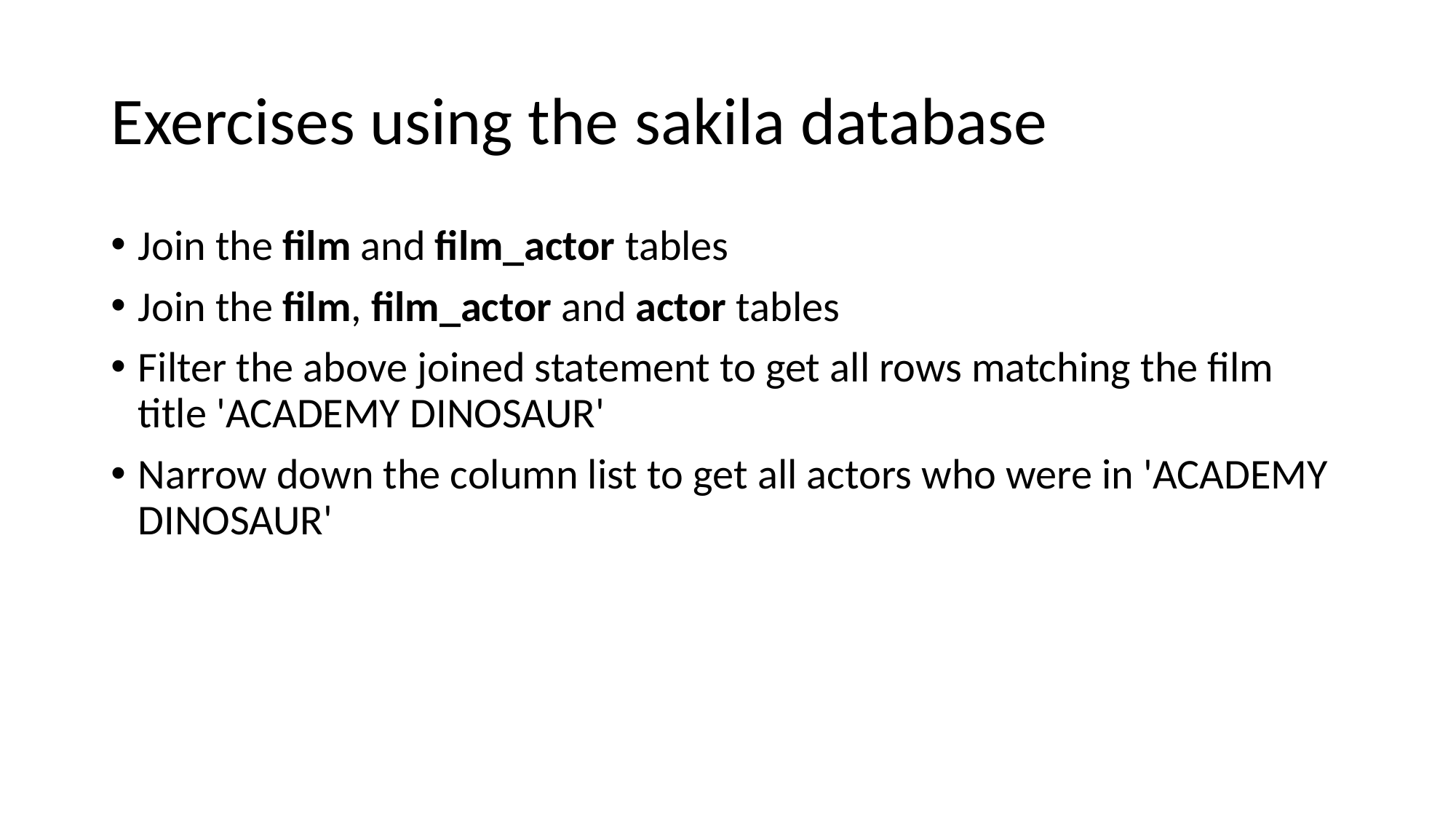

# Exercises using the sakila database
Join the film and film_actor tables
Join the film, film_actor and actor tables
Filter the above joined statement to get all rows matching the film title 'ACADEMY DINOSAUR'
Narrow down the column list to get all actors who were in 'ACADEMY DINOSAUR'